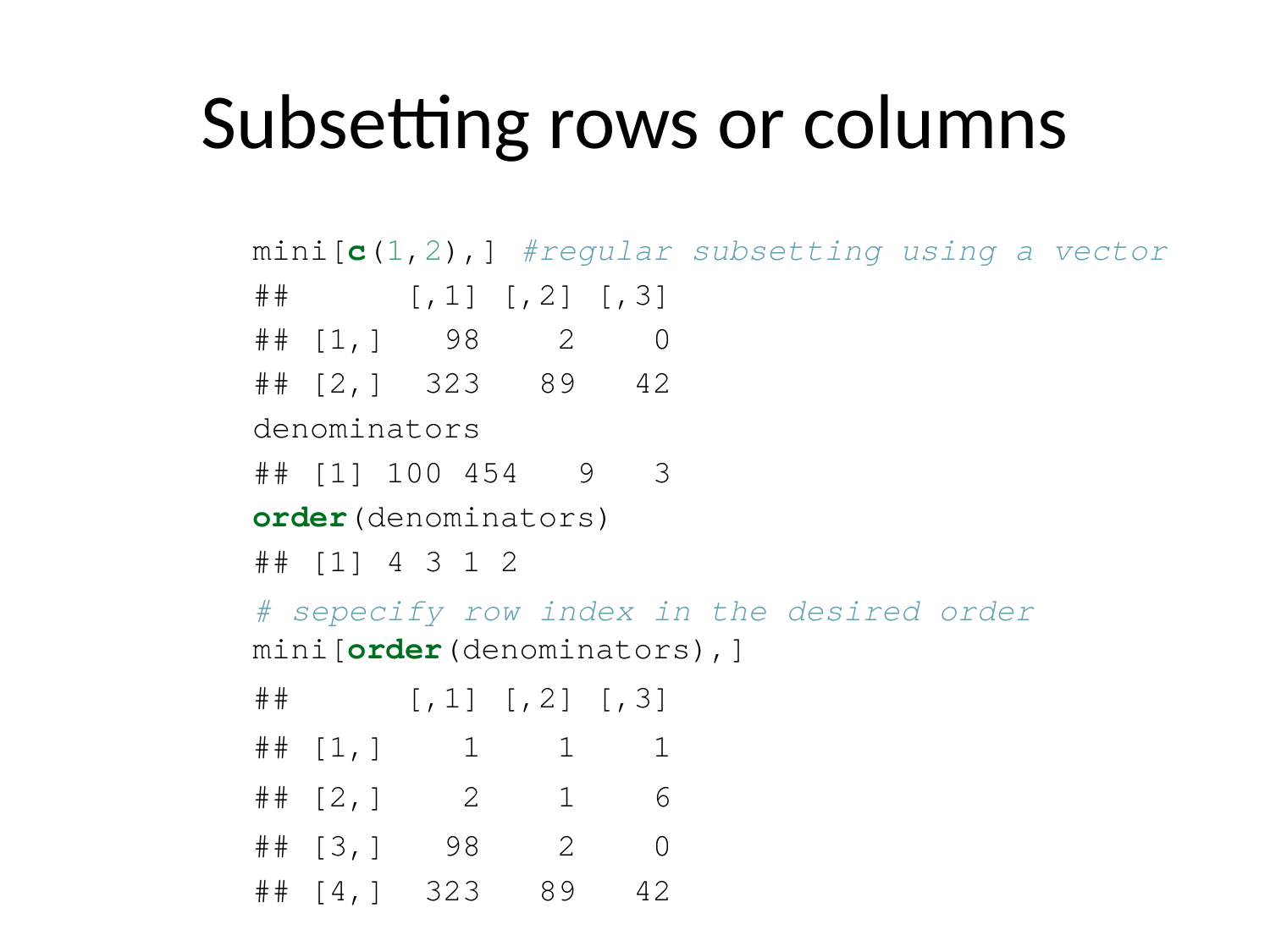

# Subsetting rows or columns
mini[c(1,2),] #regular subsetting using a vector
##      [,1] [,2] [,3]
## [1,]   98    2    0
## [2,]  323   89   42
denominators
## [1] 100 454   9   3
order(denominators)
## [1] 4 3 1 2
# sepecify row index in the desired order mini[order(denominators),]
##      [,1] [,2] [,3]
## [1,]    1    1    1
## [2,]    2    1    6
## [3,]   98    2    0
## [4,]  323   89   42